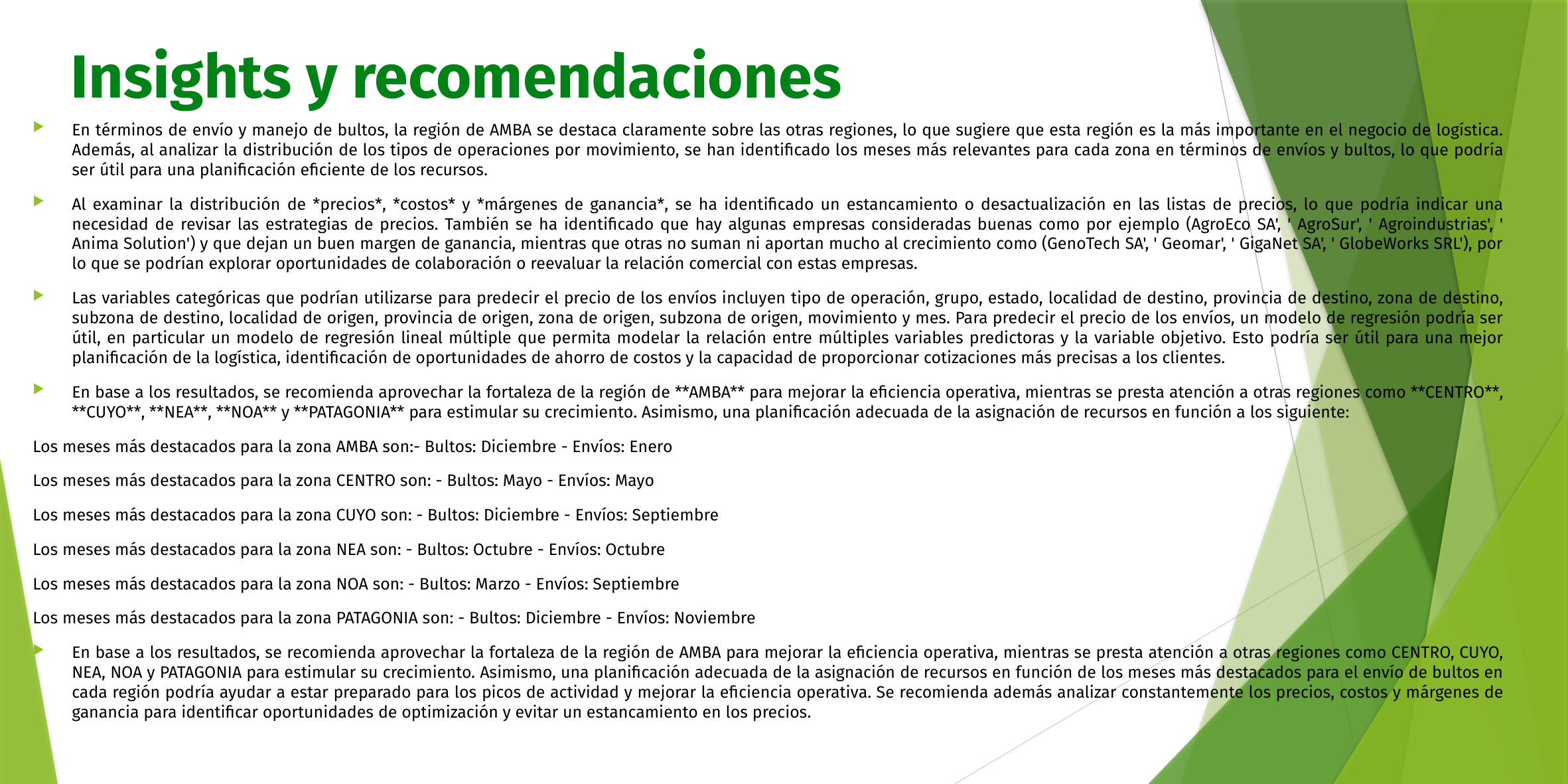

# Insights y recomendaciones
En términos de envío y manejo de bultos, la región de AMBA se destaca claramente sobre las otras regiones, lo que sugiere que esta región es la más importante en el negocio de logística. Además, al analizar la distribución de los tipos de operaciones por movimiento, se han identificado los meses más relevantes para cada zona en términos de envíos y bultos, lo que podría ser útil para una planificación eficiente de los recursos.
Al examinar la distribución de *precios*, *costos* y *márgenes de ganancia*, se ha identificado un estancamiento o desactualización en las listas de precios, lo que podría indicar una necesidad de revisar las estrategias de precios. También se ha identificado que hay algunas empresas consideradas buenas como por ejemplo (AgroEco SA', ' AgroSur', ' Agroindustrias', ' Anima Solution') y que dejan un buen margen de ganancia, mientras que otras no suman ni aportan mucho al crecimiento como (GenoTech SA', ' Geomar', ' GigaNet SA', ' GlobeWorks SRL'), por lo que se podrían explorar oportunidades de colaboración o reevaluar la relación comercial con estas empresas.
Las variables categóricas que podrían utilizarse para predecir el precio de los envíos incluyen tipo de operación, grupo, estado, localidad de destino, provincia de destino, zona de destino, subzona de destino, localidad de origen, provincia de origen, zona de origen, subzona de origen, movimiento y mes. Para predecir el precio de los envíos, un modelo de regresión podría ser útil, en particular un modelo de regresión lineal múltiple que permita modelar la relación entre múltiples variables predictoras y la variable objetivo. Esto podría ser útil para una mejor planificación de la logística, identificación de oportunidades de ahorro de costos y la capacidad de proporcionar cotizaciones más precisas a los clientes.
En base a los resultados, se recomienda aprovechar la fortaleza de la región de **AMBA** para mejorar la eficiencia operativa, mientras se presta atención a otras regiones como **CENTRO**, **CUYO**, **NEA**, **NOA** y **PATAGONIA** para estimular su crecimiento. Asimismo, una planificación adecuada de la asignación de recursos en función a los siguiente:
Los meses más destacados para la zona AMBA son:- Bultos: Diciembre - Envíos: Enero
Los meses más destacados para la zona CENTRO son: - Bultos: Mayo - Envíos: Mayo
Los meses más destacados para la zona CUYO son: - Bultos: Diciembre - Envíos: Septiembre
Los meses más destacados para la zona NEA son: - Bultos: Octubre - Envíos: Octubre
Los meses más destacados para la zona NOA son: - Bultos: Marzo - Envíos: Septiembre
Los meses más destacados para la zona PATAGONIA son: - Bultos: Diciembre - Envíos: Noviembre
En base a los resultados, se recomienda aprovechar la fortaleza de la región de AMBA para mejorar la eficiencia operativa, mientras se presta atención a otras regiones como CENTRO, CUYO, NEA, NOA y PATAGONIA para estimular su crecimiento. Asimismo, una planificación adecuada de la asignación de recursos en función de los meses más destacados para el envío de bultos en cada región podría ayudar a estar preparado para los picos de actividad y mejorar la eficiencia operativa. Se recomienda además analizar constantemente los precios, costos y márgenes de ganancia para identificar oportunidades de optimización y evitar un estancamiento en los precios.